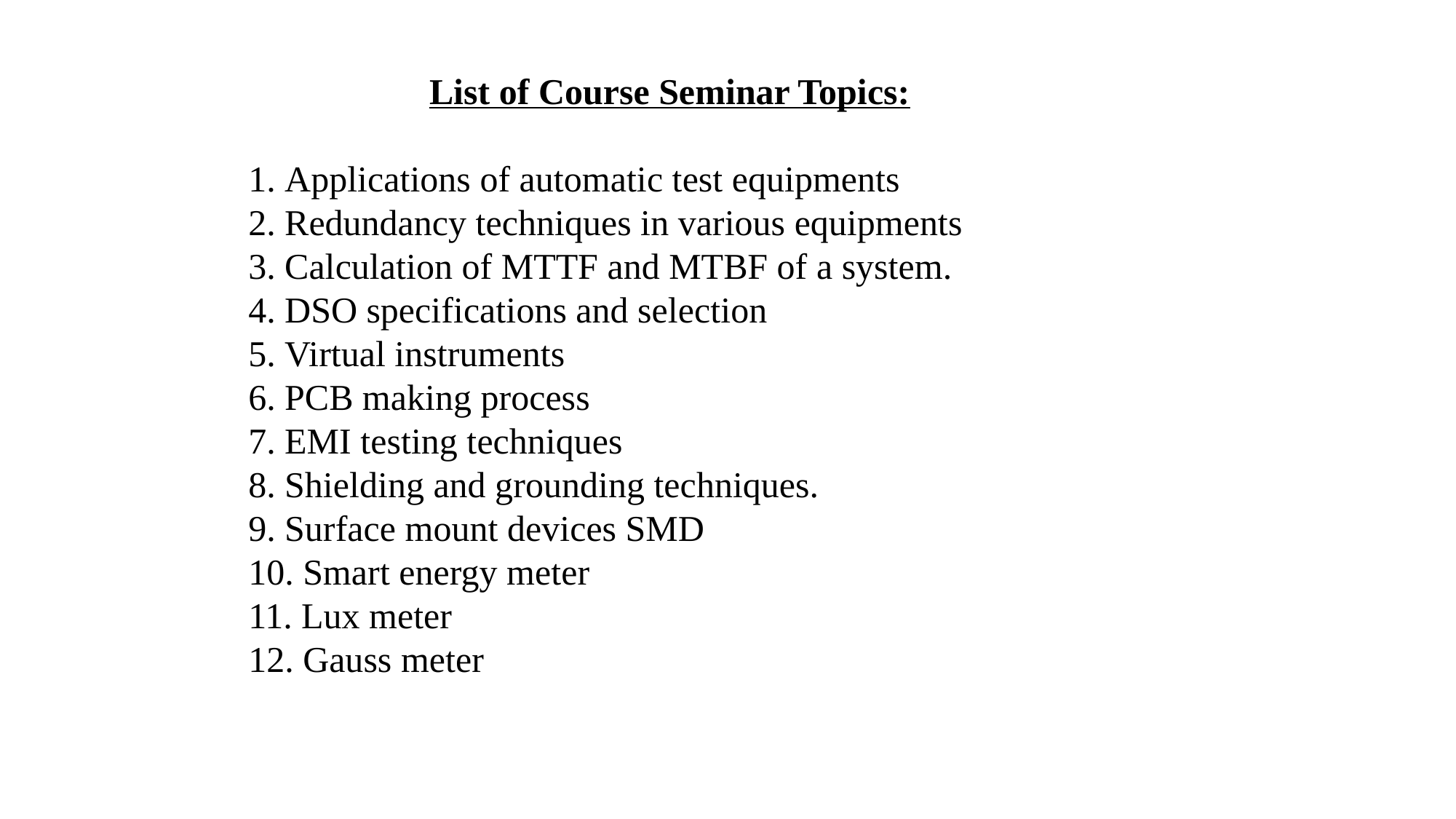

List of Course Seminar Topics:

 Applications of automatic test equipments
 Redundancy techniques in various equipments
 Calculation of MTTF and MTBF of a system.
 DSO specifications and selection
 Virtual instruments
 PCB making process
 EMI testing techniques
 Shielding and grounding techniques.
 Surface mount devices SMD
 Smart energy meter
 Lux meter
 Gauss meter